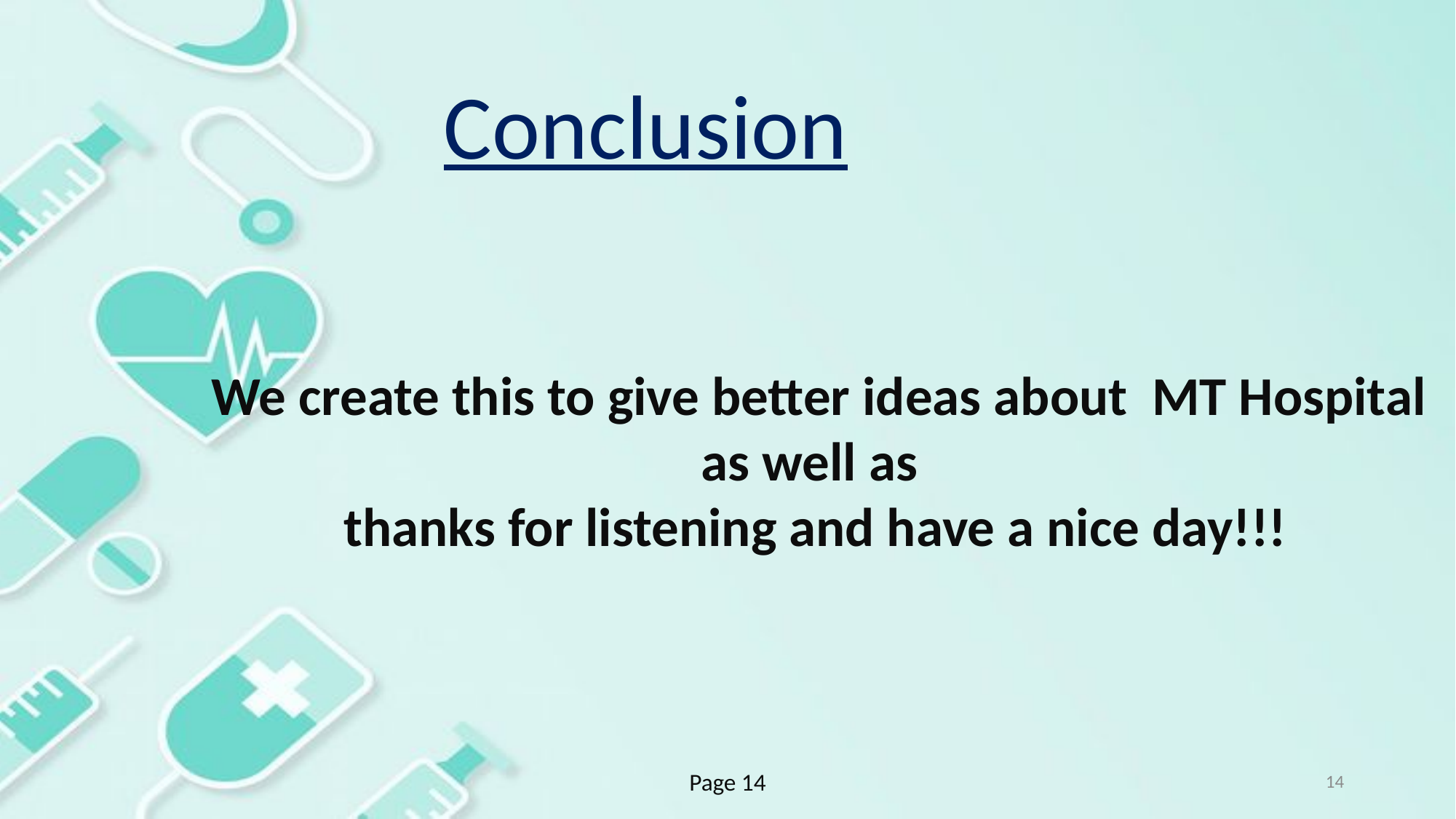

# Conclusion
 We create this to give better ideas about  MT Hospital as well as
thanks for listening and have a nice day!!!

Page 14
14